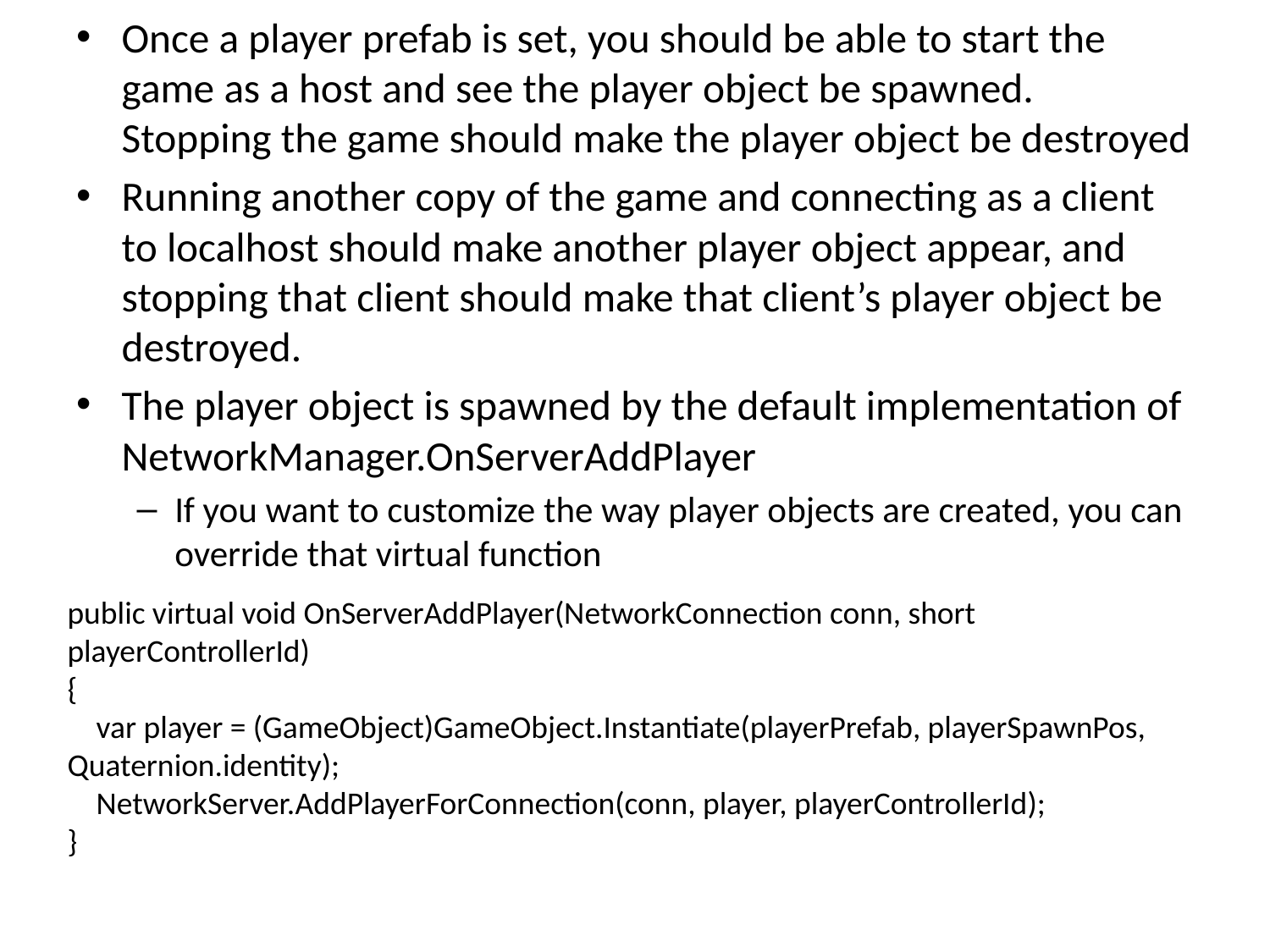

Once a player prefab is set, you should be able to start the game as a host and see the player object be spawned. Stopping the game should make the player object be destroyed
Running another copy of the game and connecting as a client to localhost should make another player object appear, and stopping that client should make that client’s player object be destroyed.
The player object is spawned by the default implementation of NetworkManager.OnServerAddPlayer
If you want to customize the way player objects are created, you can override that virtual function
#
public virtual void OnServerAddPlayer(NetworkConnection conn, short playerControllerId)
{
    var player = (GameObject)GameObject.Instantiate(playerPrefab, playerSpawnPos, Quaternion.identity);
    NetworkServer.AddPlayerForConnection(conn, player, playerControllerId);
}